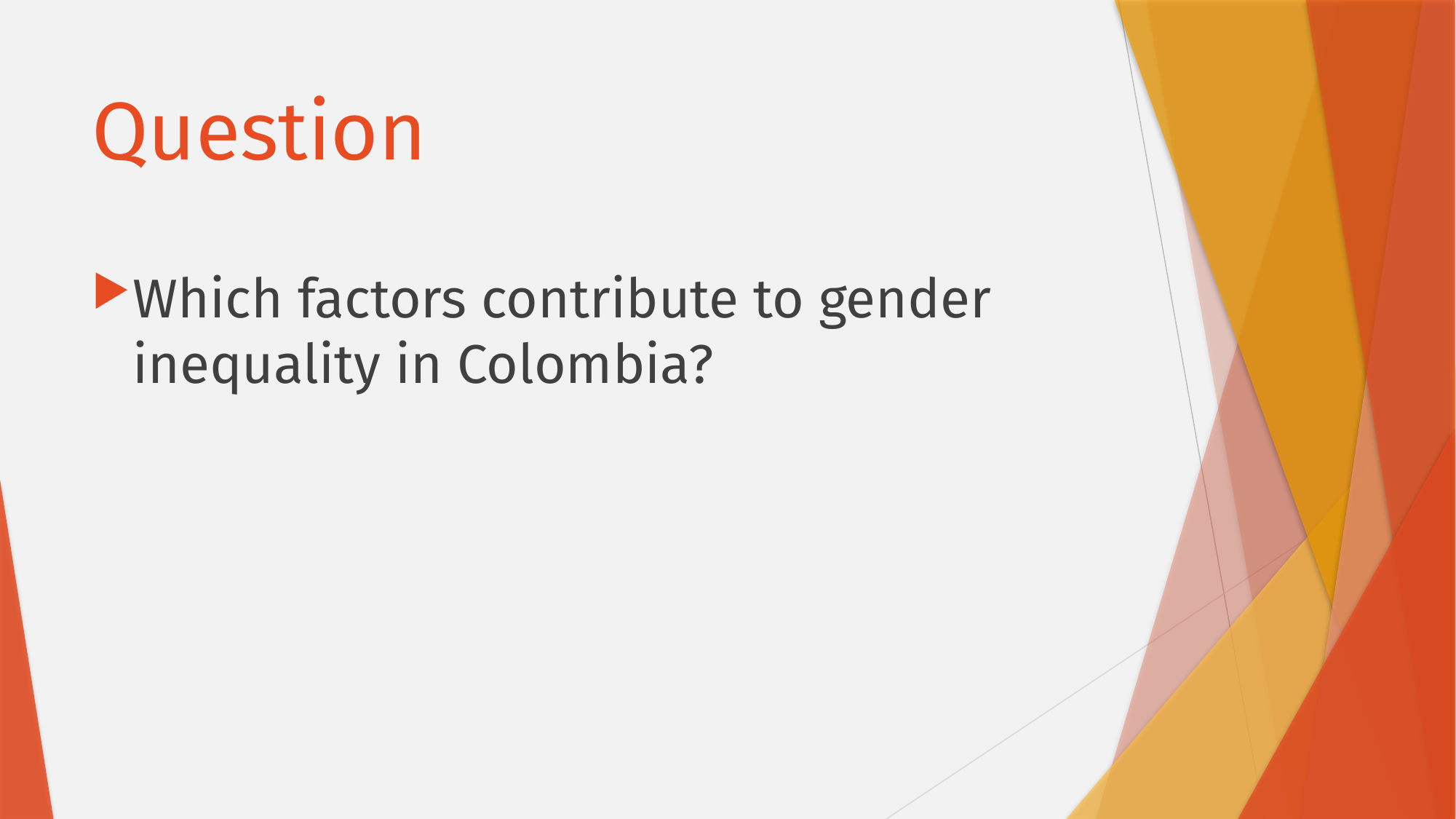

# Question
Which factors contribute to gender inequality in Colombia?